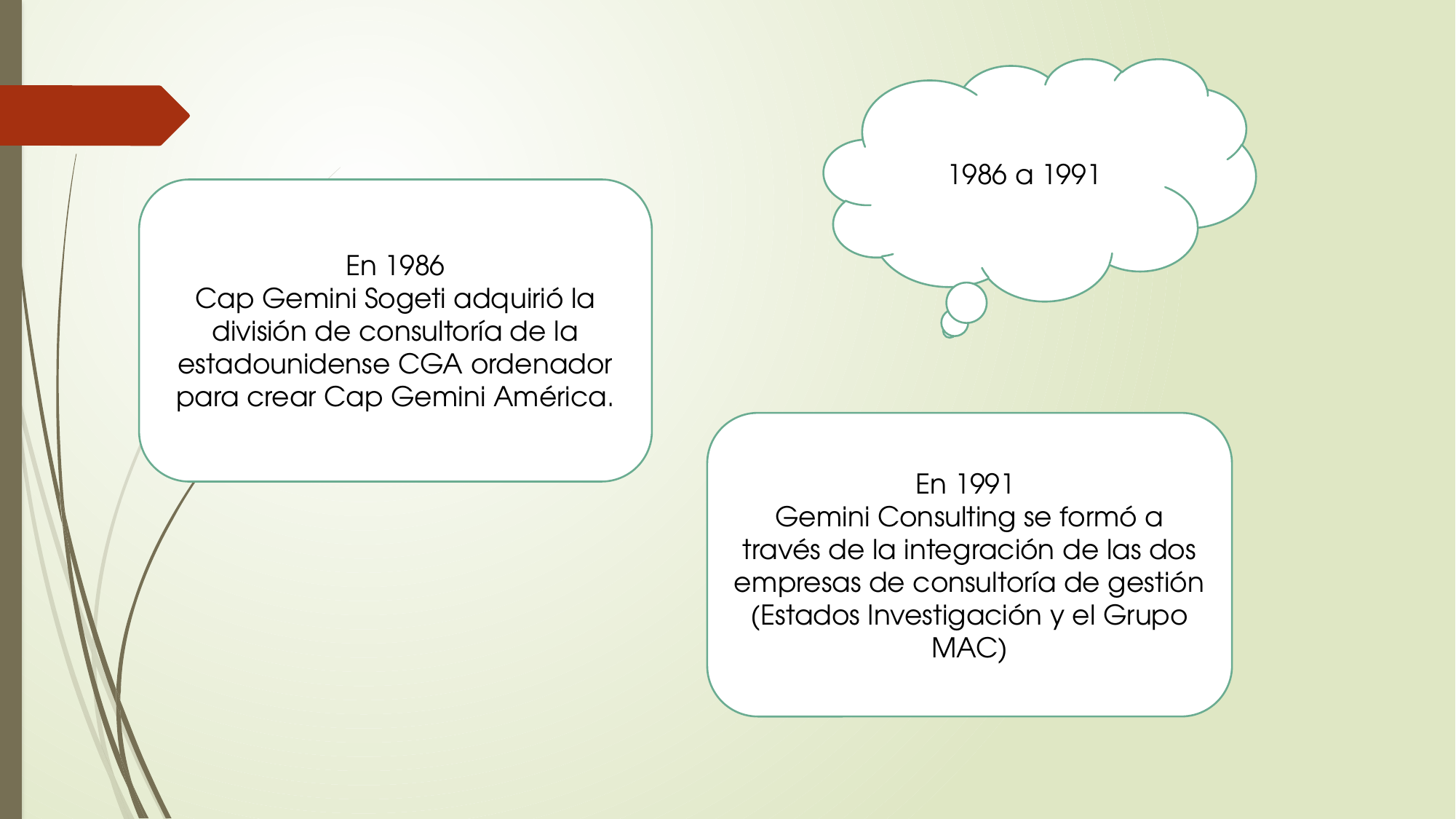

1986 a 1991
En 1986
Cap Gemini Sogeti adquirió la división de consultoría de la estadounidense CGA ordenador para crear Cap Gemini América.
En 1991
Gemini Consulting se formó a través de la integración de las dos empresas de consultoría de gestión (Estados Investigación y el Grupo MAC)